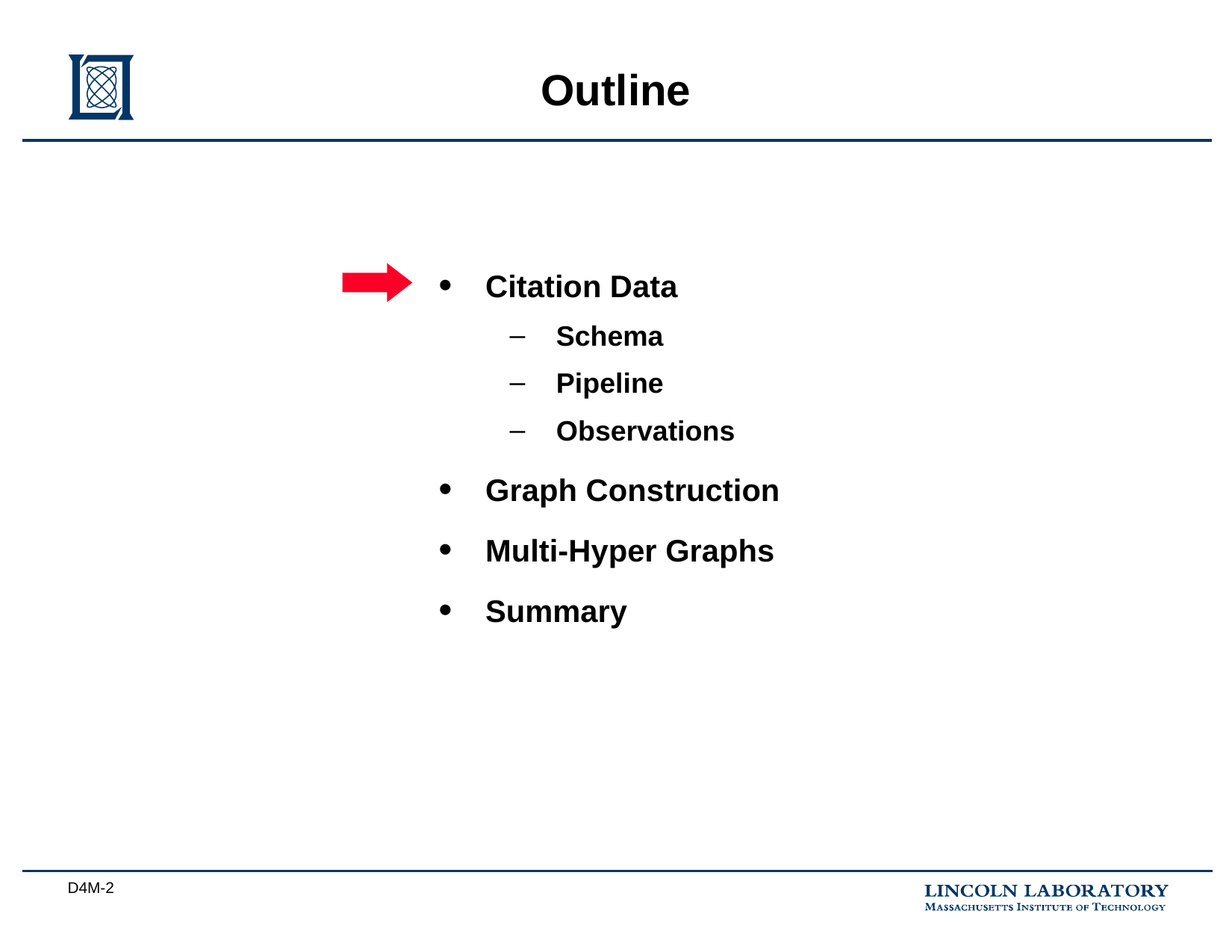

# Outline
Citation Data
Schema
Pipeline
Observations
Graph Construction
Multi-Hyper Graphs
Summary